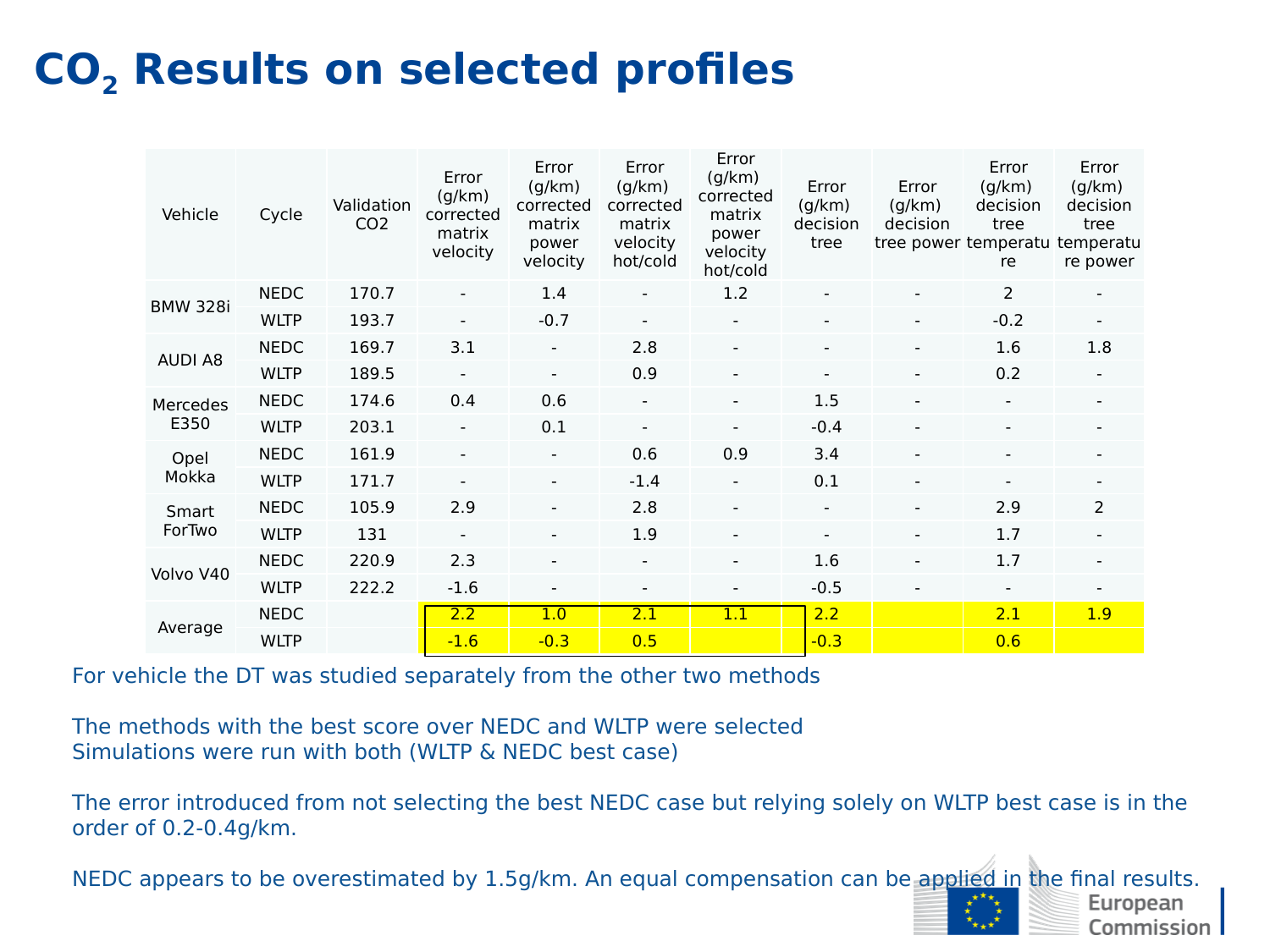

# CO2 Results on selected profiles
| Vehicle | Cycle | Validation CO2 | Error (g/km) corrected matrix velocity | Error (g/km) corrected matrix power velocity | Error (g/km) corrected matrix velocity hot/cold | Error (g/km) corrected matrix power velocity hot/cold | Error (g/km) decision tree | Error (g/km) decision tree power | Error (g/km) decision tree temperature | Error (g/km) decision tree temperature power |
| --- | --- | --- | --- | --- | --- | --- | --- | --- | --- | --- |
| BMW 328i | NEDC | 170.7 | - | 1.4 | - | 1.2 | - | - | 2 | - |
|  | WLTP | 193.7 | - | -0.7 | - | - | - | - | -0.2 | - |
| AUDI A8 | NEDC | 169.7 | 3.1 | - | 2.8 | - | - | - | 1.6 | 1.8 |
|  | WLTP | 189.5 | - | - | 0.9 | - | - | - | 0.2 | - |
| Mercedes E350 | NEDC | 174.6 | 0.4 | 0.6 | - | - | 1.5 | - | - | - |
|  | WLTP | 203.1 | - | 0.1 | - | - | -0.4 | - | - | - |
| Opel Mokka | NEDC | 161.9 | - | - | 0.6 | 0.9 | 3.4 | - | - | - |
|  | WLTP | 171.7 | - | - | -1.4 | - | 0.1 | - | - | - |
| Smart ForTwo | NEDC | 105.9 | 2.9 | - | 2.8 | - | - | - | 2.9 | 2 |
|  | WLTP | 131 | - | - | 1.9 | - | - | - | 1.7 | - |
| Volvo V40 | NEDC | 220.9 | 2.3 | - | - | - | 1.6 | - | 1.7 | - |
|  | WLTP | 222.2 | -1.6 | - | - | - | -0.5 | - | - | - |
| Average | NEDC |  | 2.2 | 1.0 | 2.1 | 1.1 | 2.2 |  | 2.1 | 1.9 |
|  | WLTP |  | -1.6 | -0.3 | 0.5 |  | -0.3 |  | 0.6 |  |

For vehicle the DT was studied separately from the other two methods

The methods with the best score over NEDC and WLTP were selected
Simulations were run with both (WLTP & NEDC best case)

The error introduced from not selecting the best NEDC case but relying solely on WLTP best case is in the order of 0.2-0.4g/km.

NEDC appears to be overestimated by 1.5g/km. An equal compensation can be applied in the final results.

31